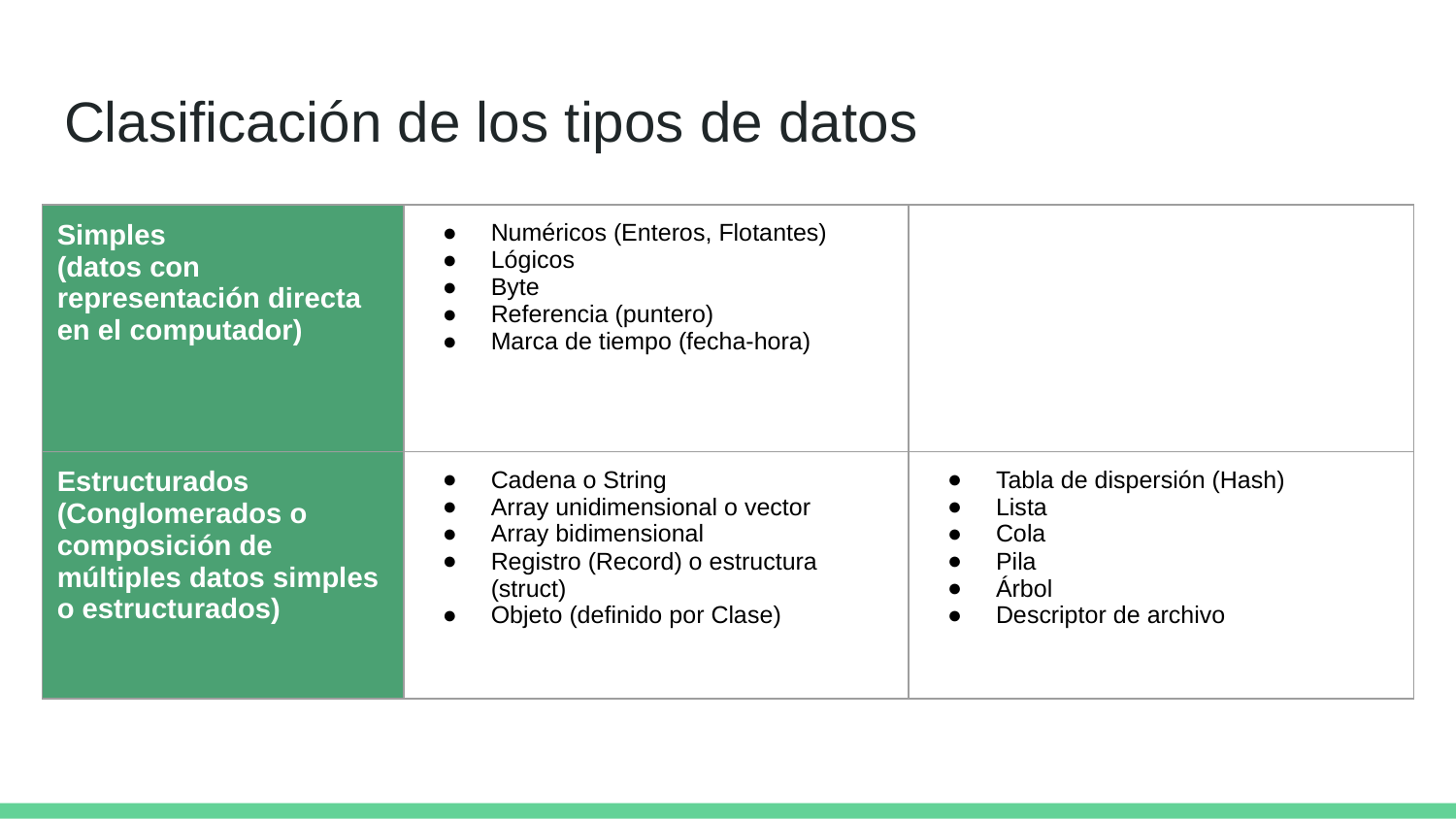

# Clasificación de los tipos de datos
| Simples (datos con representación directa en el computador) | Numéricos (Enteros, Flotantes) Lógicos Byte Referencia (puntero) Marca de tiempo (fecha-hora) |  |
| --- | --- | --- |
| Estructurados (Conglomerados o composición de múltiples datos simples o estructurados) | Cadena o String Array unidimensional o vector Array bidimensional Registro (Record) o estructura (struct) Objeto (definido por Clase) | Tabla de dispersión (Hash) Lista Cola Pila Árbol Descriptor de archivo |